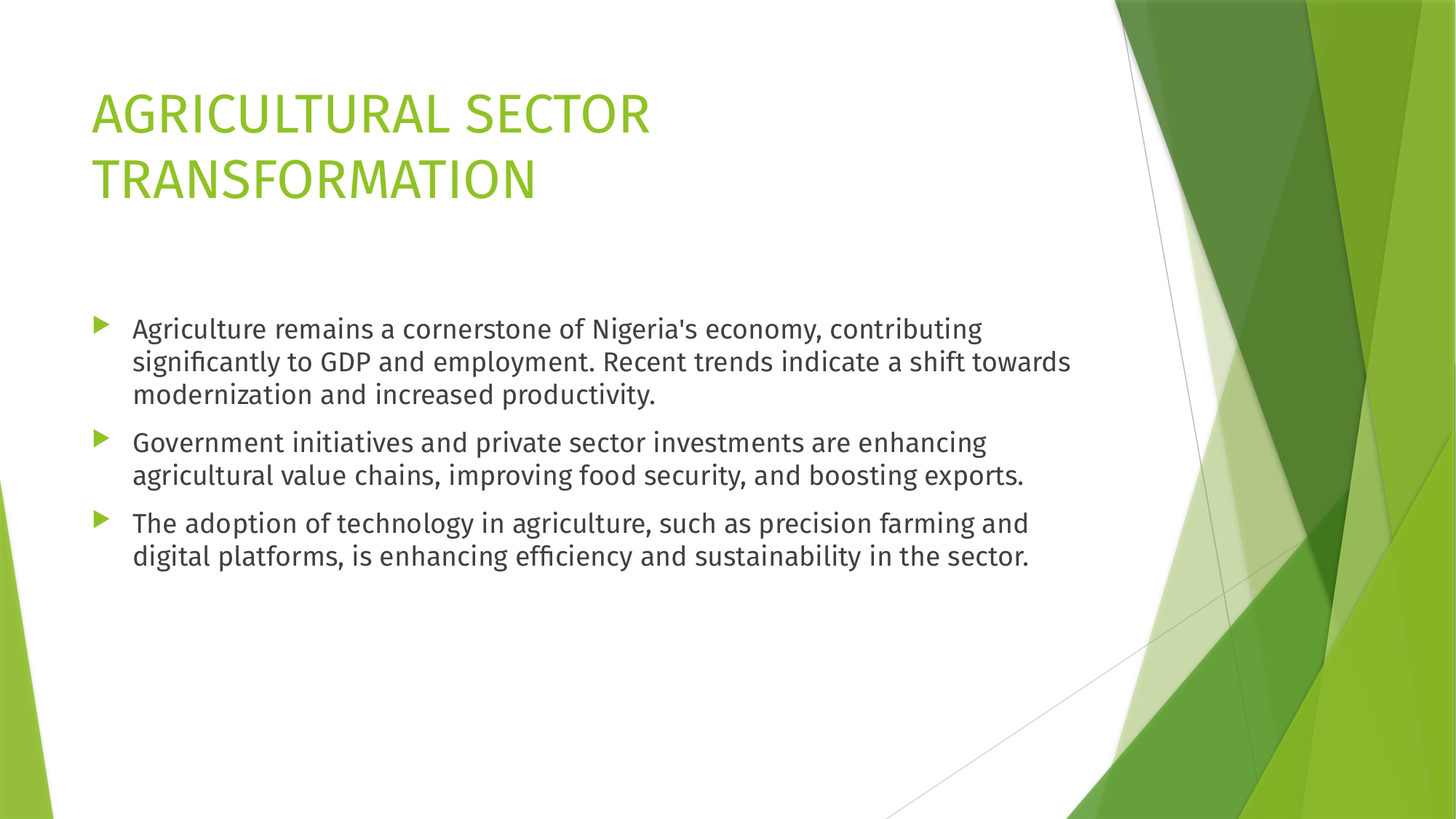

# AGRICULTURAL SECTOR TRANSFORMATION

Agriculture remains a cornerstone of Nigeria's economy, contributing significantly to GDP and employment. Recent trends indicate a shift towards modernization and increased productivity.
Government initiatives and private sector investments are enhancing agricultural value chains, improving food security, and boosting exports.
The adoption of technology in agriculture, such as precision farming and digital platforms, is enhancing efficiency and sustainability in the sector.